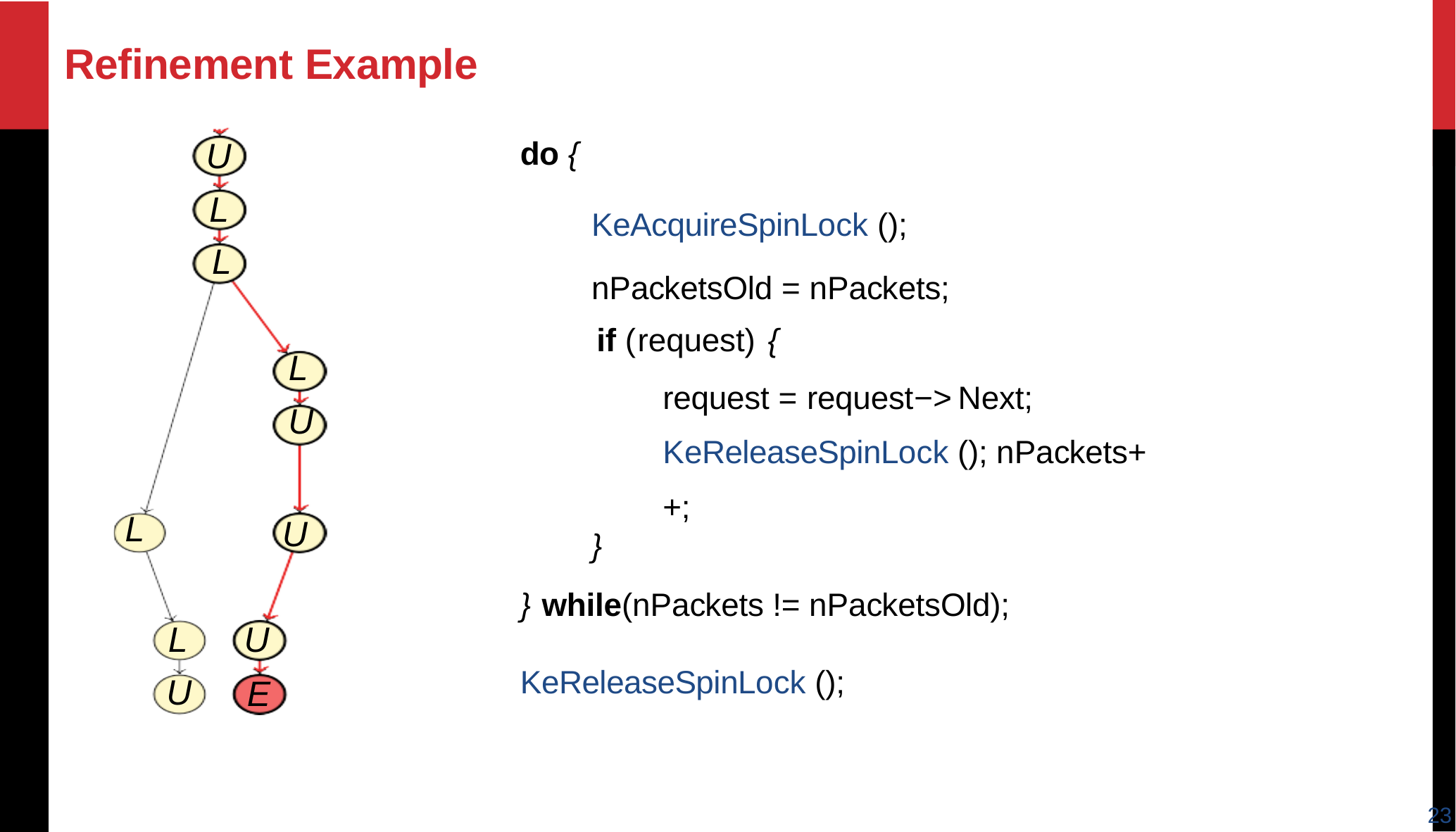

# Refinement Example

U
L
L
L
U
L
U
L
U
U
E
do {
KeAcquireSpinLock (); nPacketsOld = nPackets;
if (request) {
request = request−>Next; KeReleaseSpinLock (); nPackets++;
}

} while(nPackets != nPacketsOld);

KeReleaseSpinLock ();

23